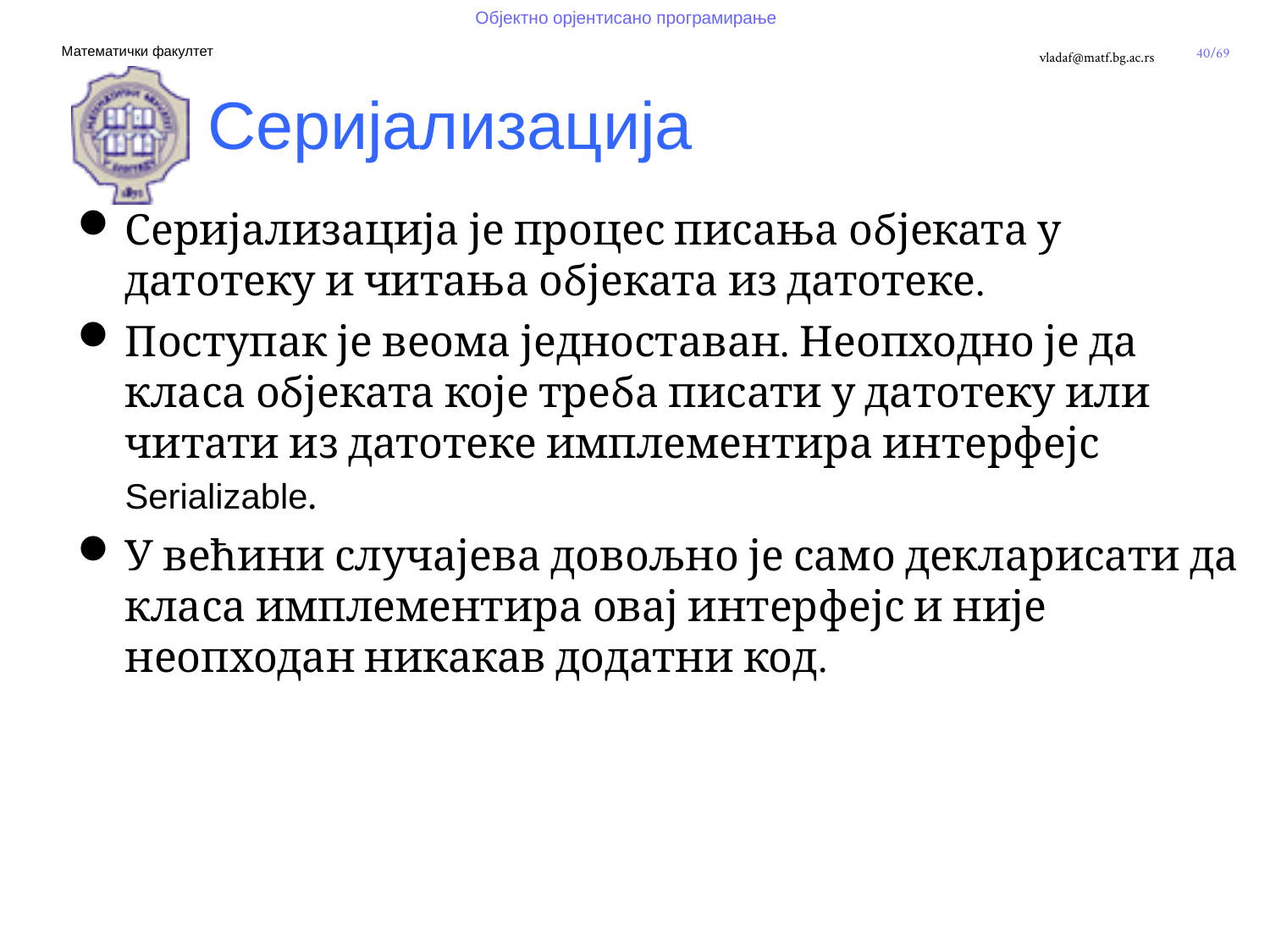

Серијализација
Серијализација је процес писања објеката у датотеку и читања објеката из датотеке.
Поступак је веома једноставан. Неопходно је да класа објеката које треба писати у датотеку или читати из датотеке имплементира интерфејс Serializable.
У већини случајева довољно је само декларисати да класа имплементира овај интерфејс и није неопходан никакав додатни код.